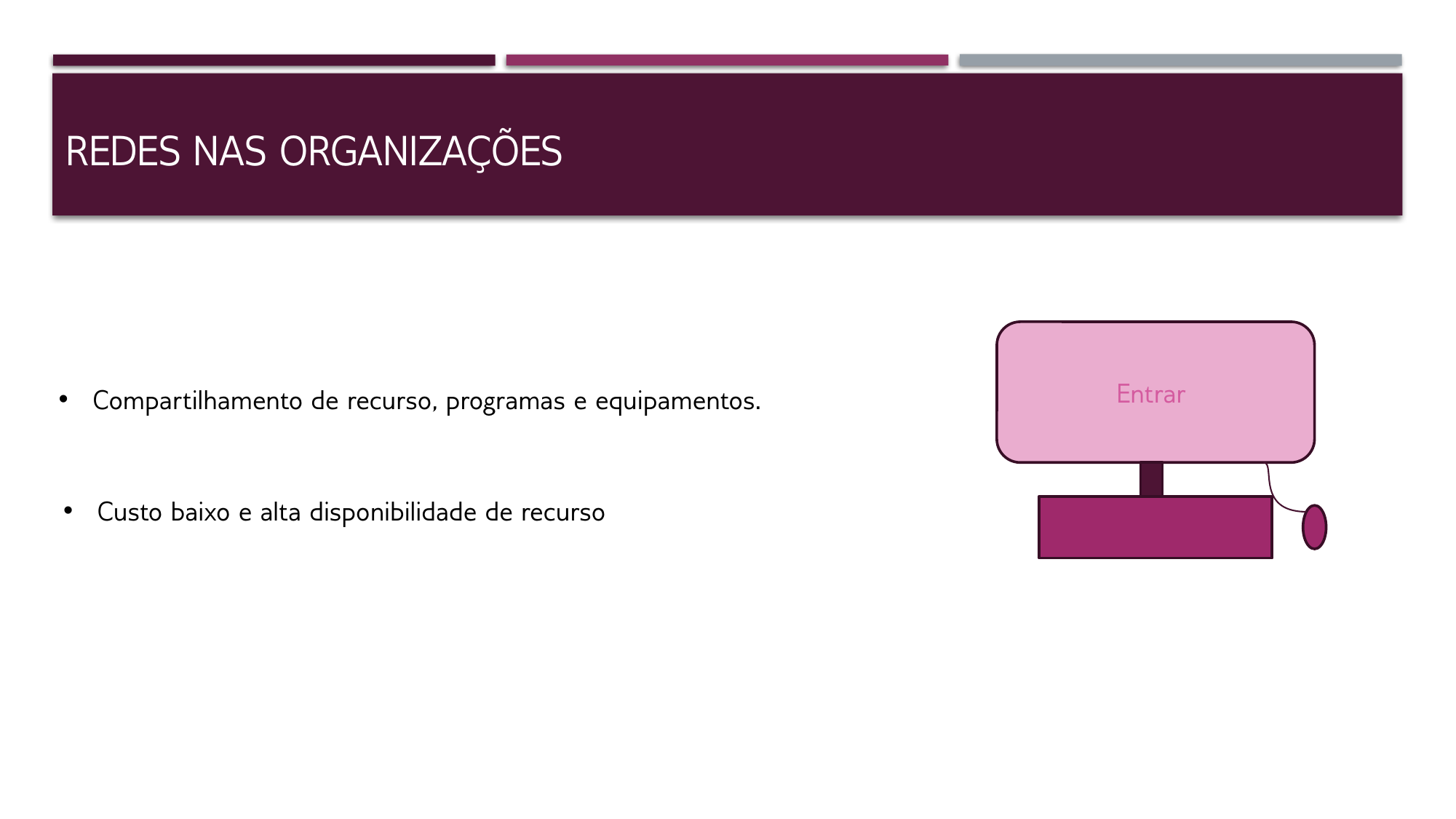

# Redes nas organizações
Entrar
Compartilhamento de recurso, programas e equipamentos.

Custo baixo e alta disponibilidade de recurso